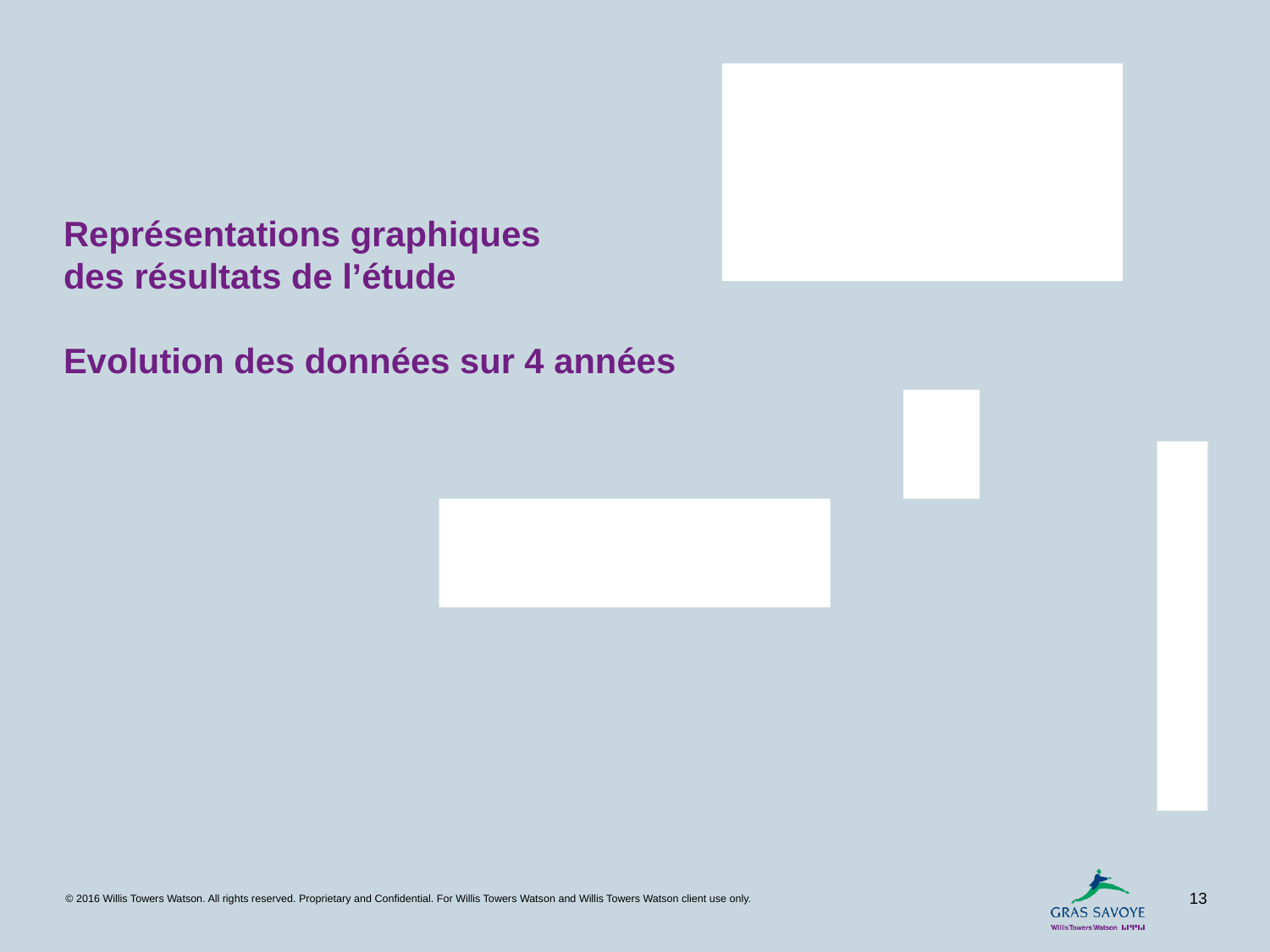

# Représentations graphiques des résultats de l’étude Evolution des données sur 4 années